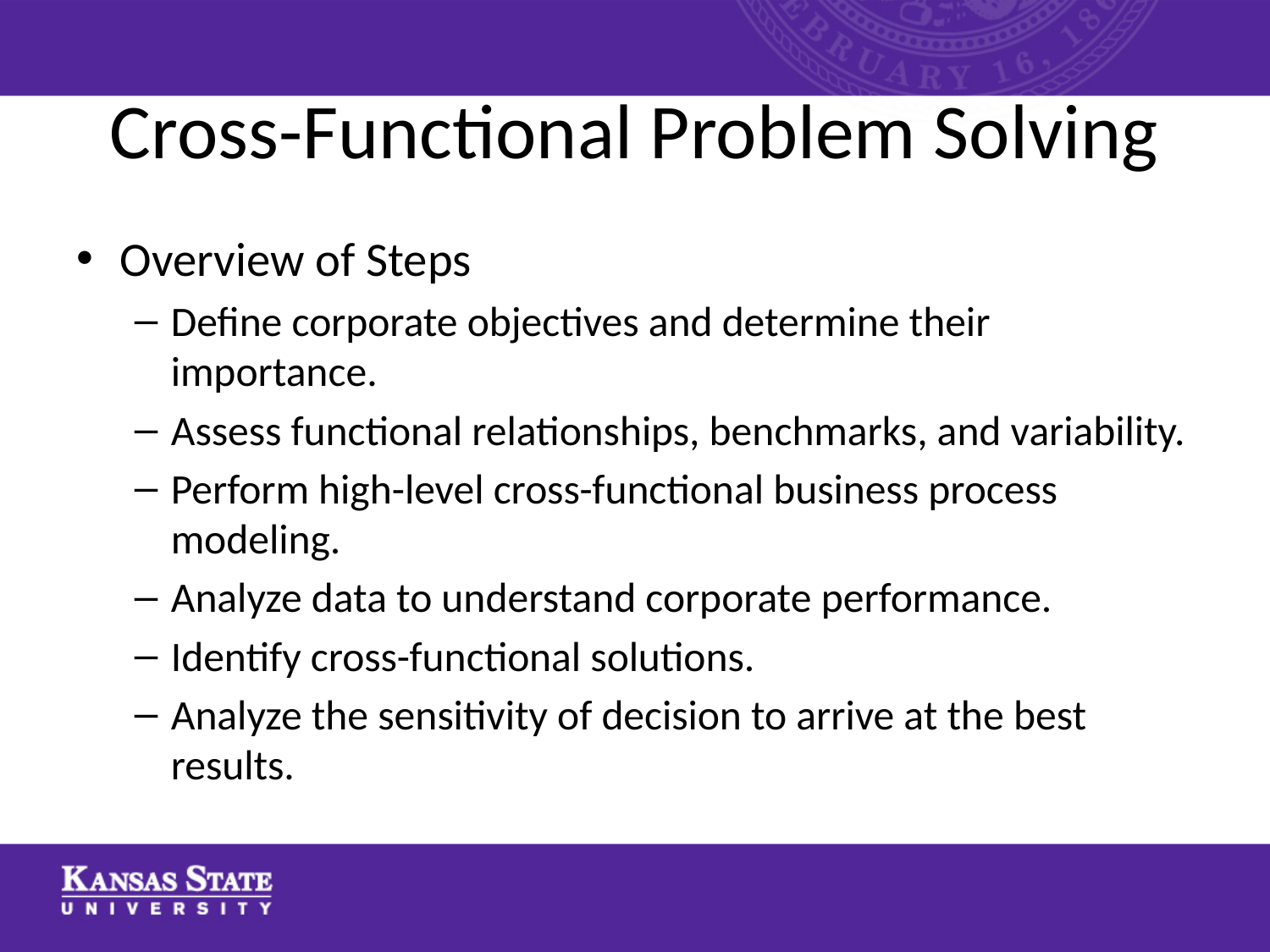

# Cross-Functional Problem Solving
Overview of Steps
Define corporate objectives and determine their importance.
Assess functional relationships, benchmarks, and variability.
Perform high-level cross-functional business process modeling.
Analyze data to understand corporate performance.
Identify cross-functional solutions.
Analyze the sensitivity of decision to arrive at the best results.